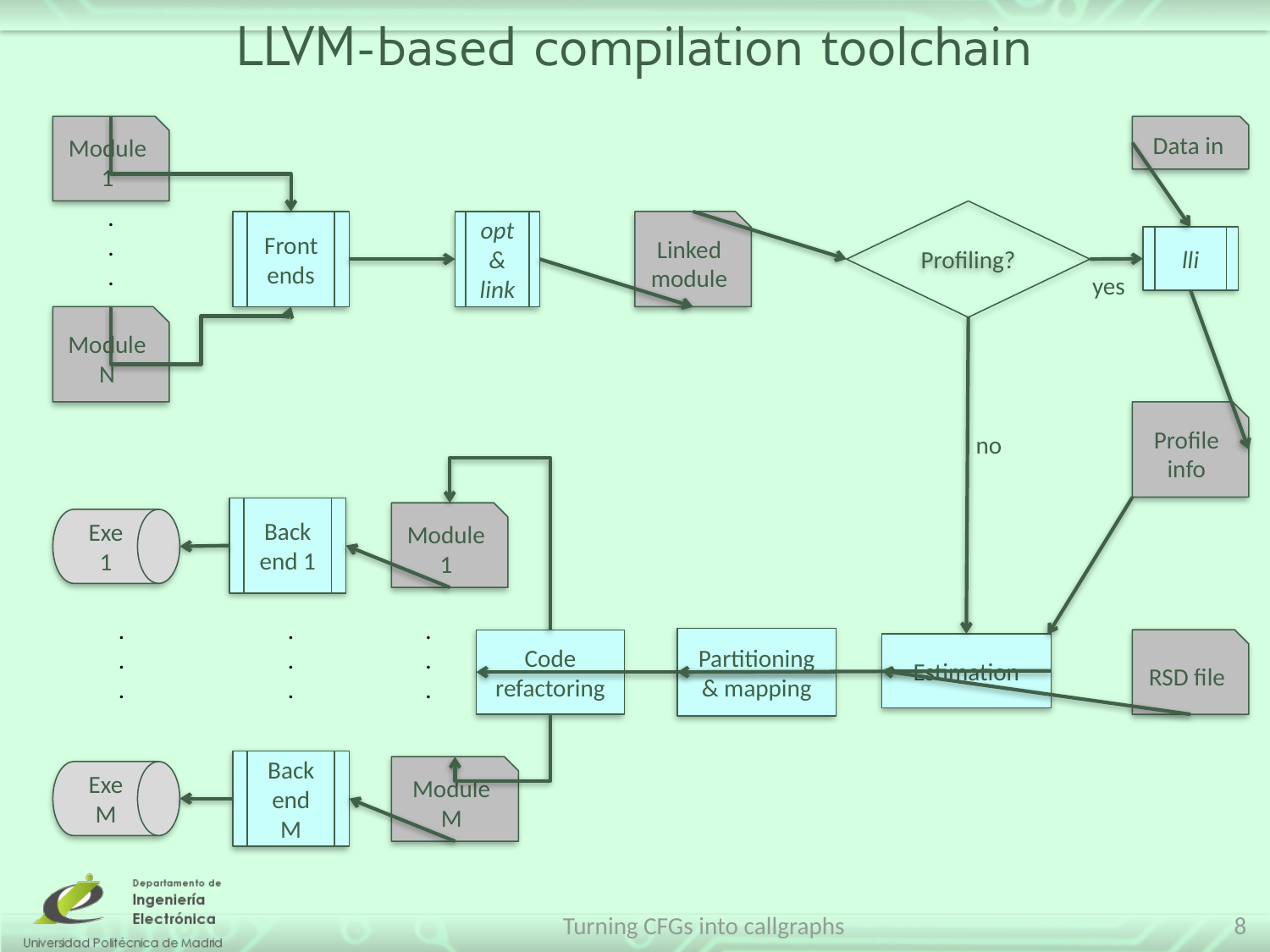

# LLVM-based compilation toolchain
Module 1
Data in
.
.
.
Profiling?
Front ends
opt & link
Linked
module
lli
yes
Module N
Profile
info
no
Back end 1
Module 1
Exe1
.
.
.
.
.
.
.
.
.
Partitioning & mapping
Code refactoring
RSD file
Estimation
Back end M
Module M
ExeM
Turning CFGs into callgraphs
8